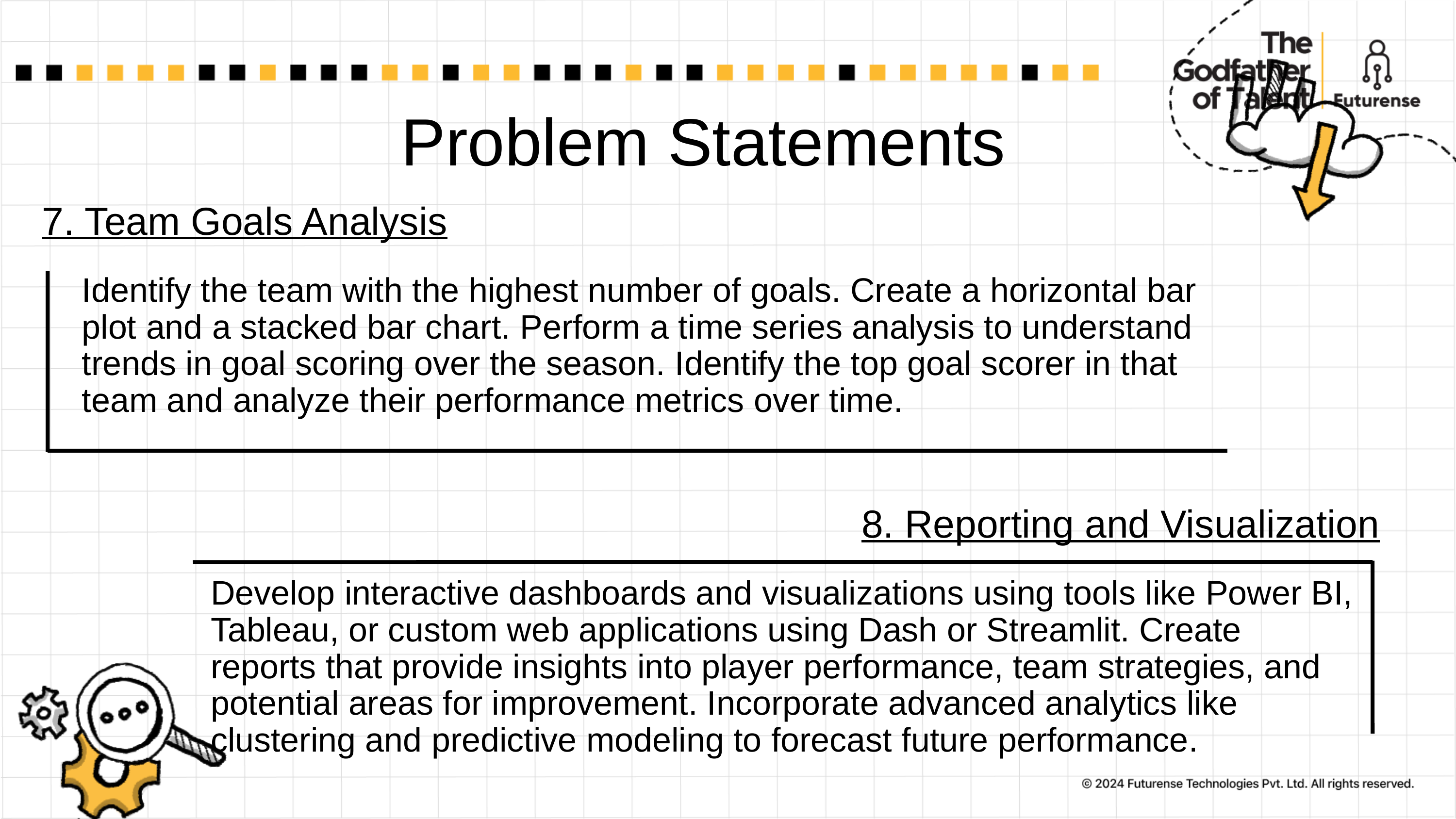

Problem Statements
7. Team Goals Analysis

Identify the team with the highest number of goals. Create a horizontal bar plot and a stacked bar chart. Perform a time series analysis to understand trends in goal scoring over the season. Identify the top goal scorer in that team and analyze their performance metrics over time.
8. Reporting and Visualization

Develop interactive dashboards and visualizations using tools like Power BI, Tableau, or custom web applications using Dash or Streamlit. Create reports that provide insights into player performance, team strategies, and potential areas for improvement. Incorporate advanced analytics like clustering and predictive modeling to forecast future performance.